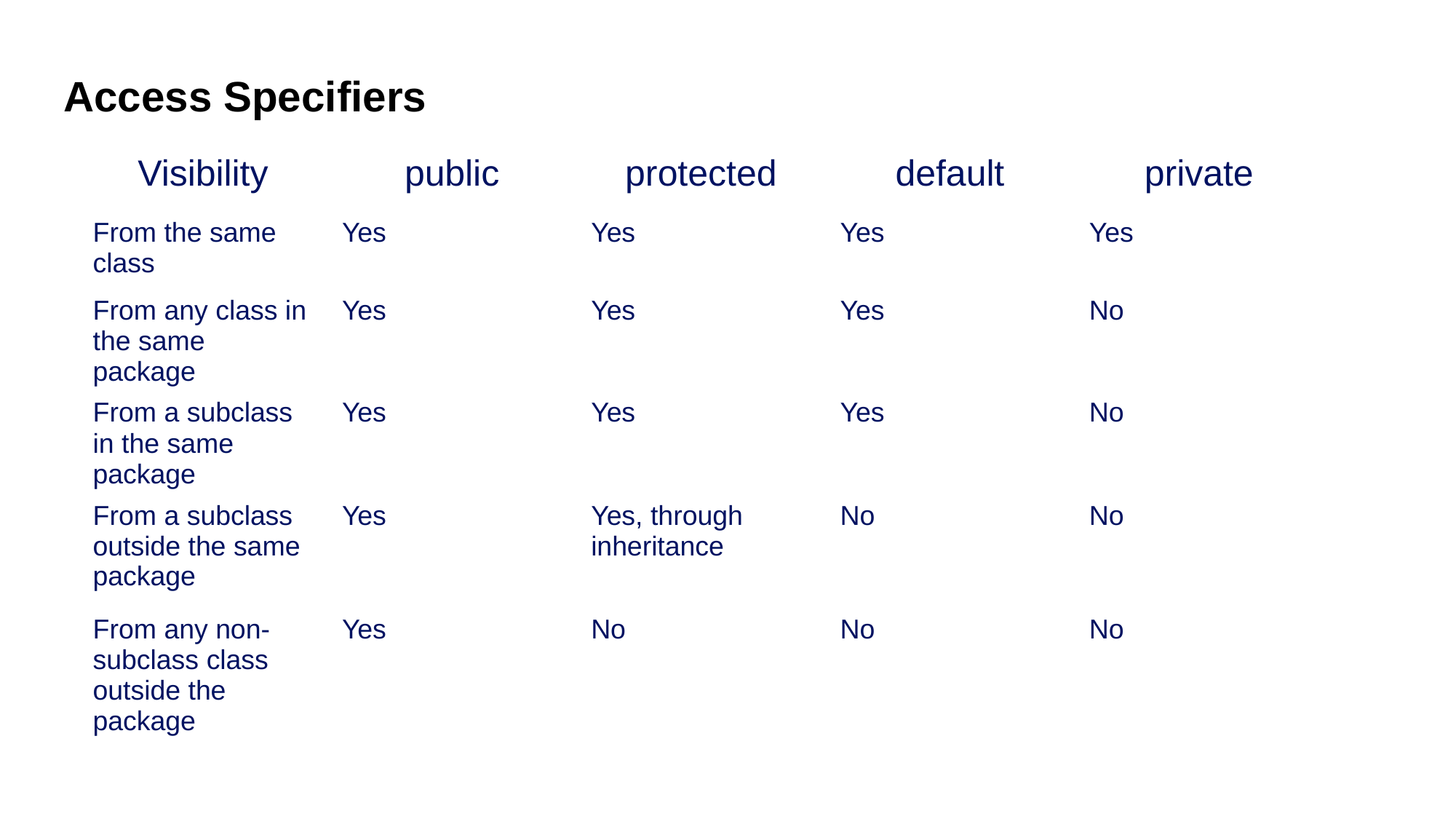

# Access Specifiers
| Visibility | public | protected | default | private |
| --- | --- | --- | --- | --- |
| From the same class | Yes | Yes | Yes | Yes |
| From any class in the same package | Yes | Yes | Yes | No |
| From a subclass in the same package | Yes | Yes | Yes | No |
| From a subclass outside the same package | Yes | Yes, through inheritance | No | No |
| From any non-subclass class outside the package | Yes | No | No | No |